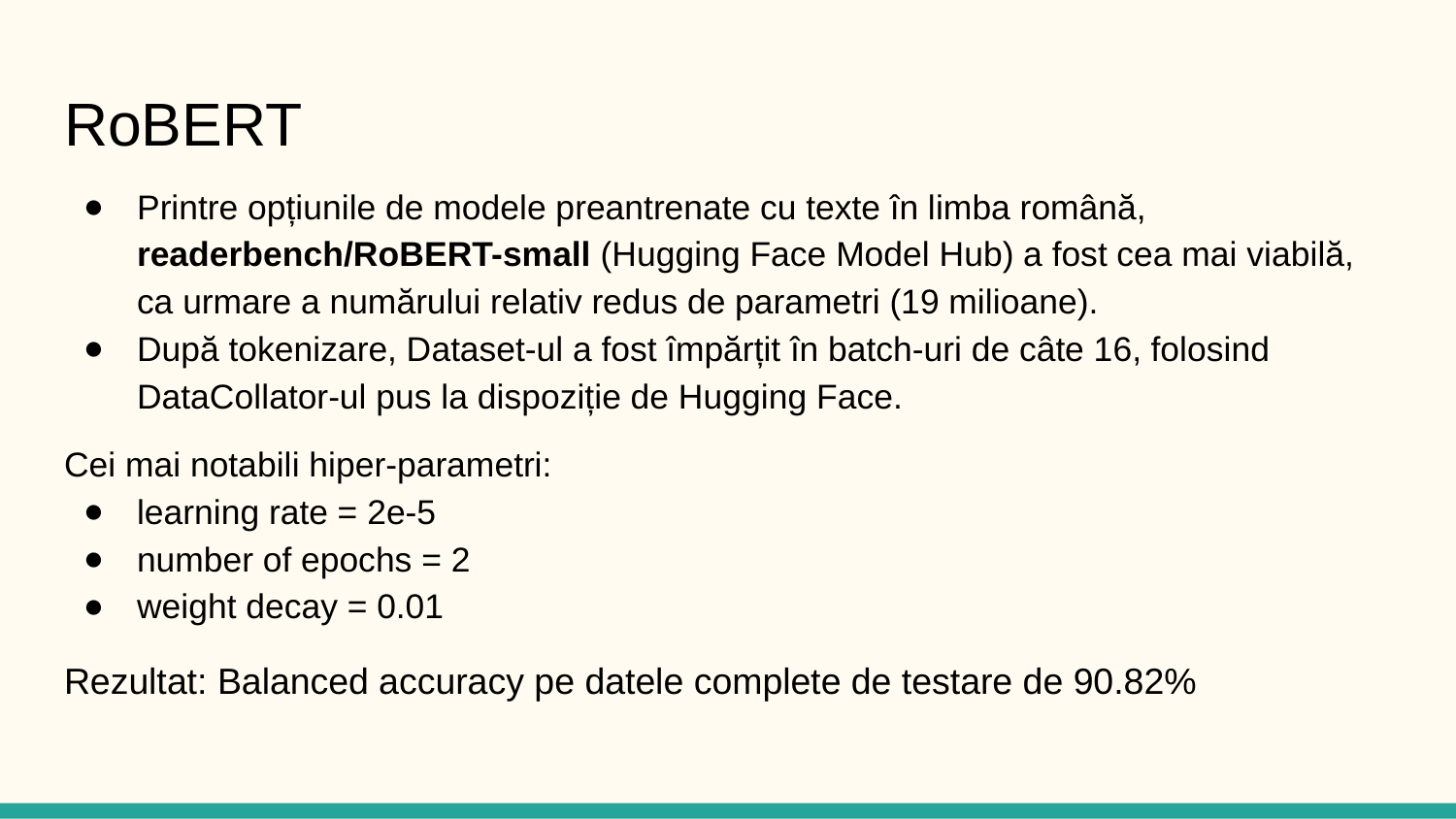

# RoBERT
Printre opțiunile de modele preantrenate cu texte în limba română, readerbench/RoBERT-small (Hugging Face Model Hub) a fost cea mai viabilă, ca urmare a numărului relativ redus de parametri (19 milioane).
După tokenizare, Dataset-ul a fost împărțit în batch-uri de câte 16, folosind DataCollator-ul pus la dispoziție de Hugging Face.
Cei mai notabili hiper-parametri:
learning rate = 2e-5
number of epochs = 2
weight decay = 0.01
Rezultat: Balanced accuracy pe datele complete de testare de 90.82%